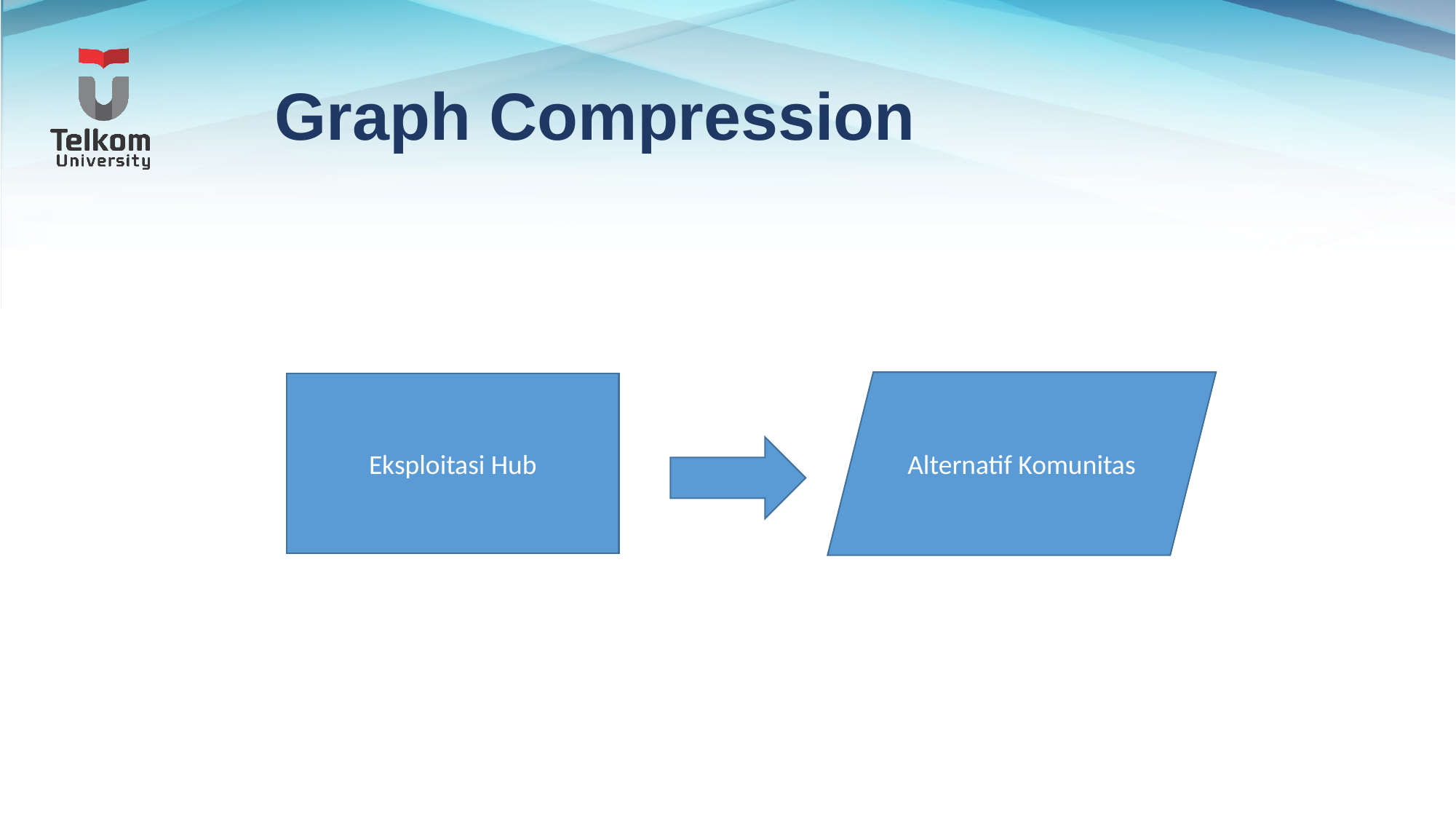

# Graph Compression
Alternatif Komunitas
Eksploitasi Hub